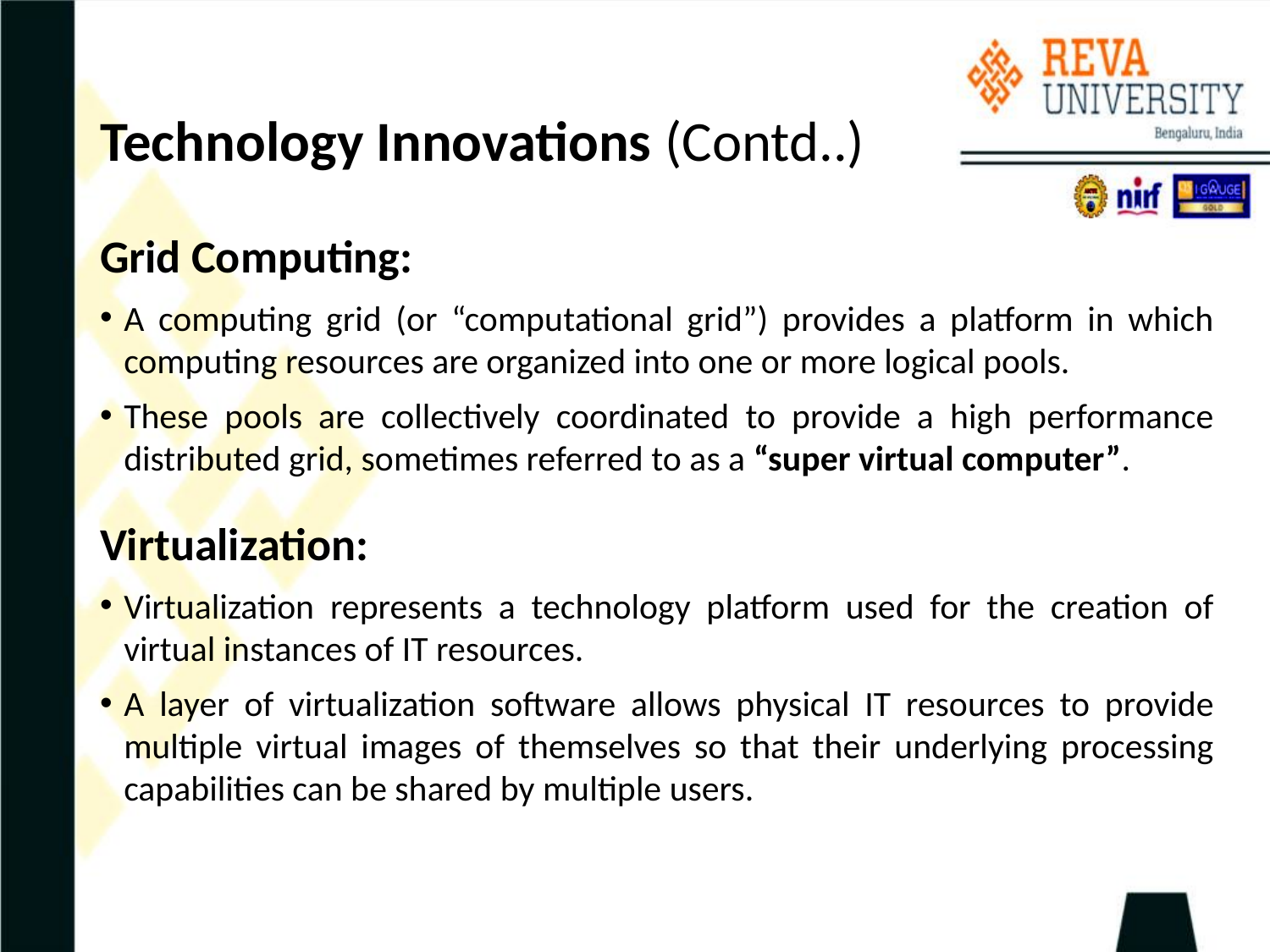

# Technology Innovations (Contd..)
Grid Computing:
A computing grid (or “computational grid”) provides a platform in which computing resources are organized into one or more logical pools.
These pools are collectively coordinated to provide a high performance distributed grid, sometimes referred to as a “super virtual computer”.

Virtualization:
Virtualization represents a technology platform used for the creation of virtual instances of IT resources.
A layer of virtualization software allows physical IT resources to provide multiple virtual images of themselves so that their underlying processing capabilities can be shared by multiple users.